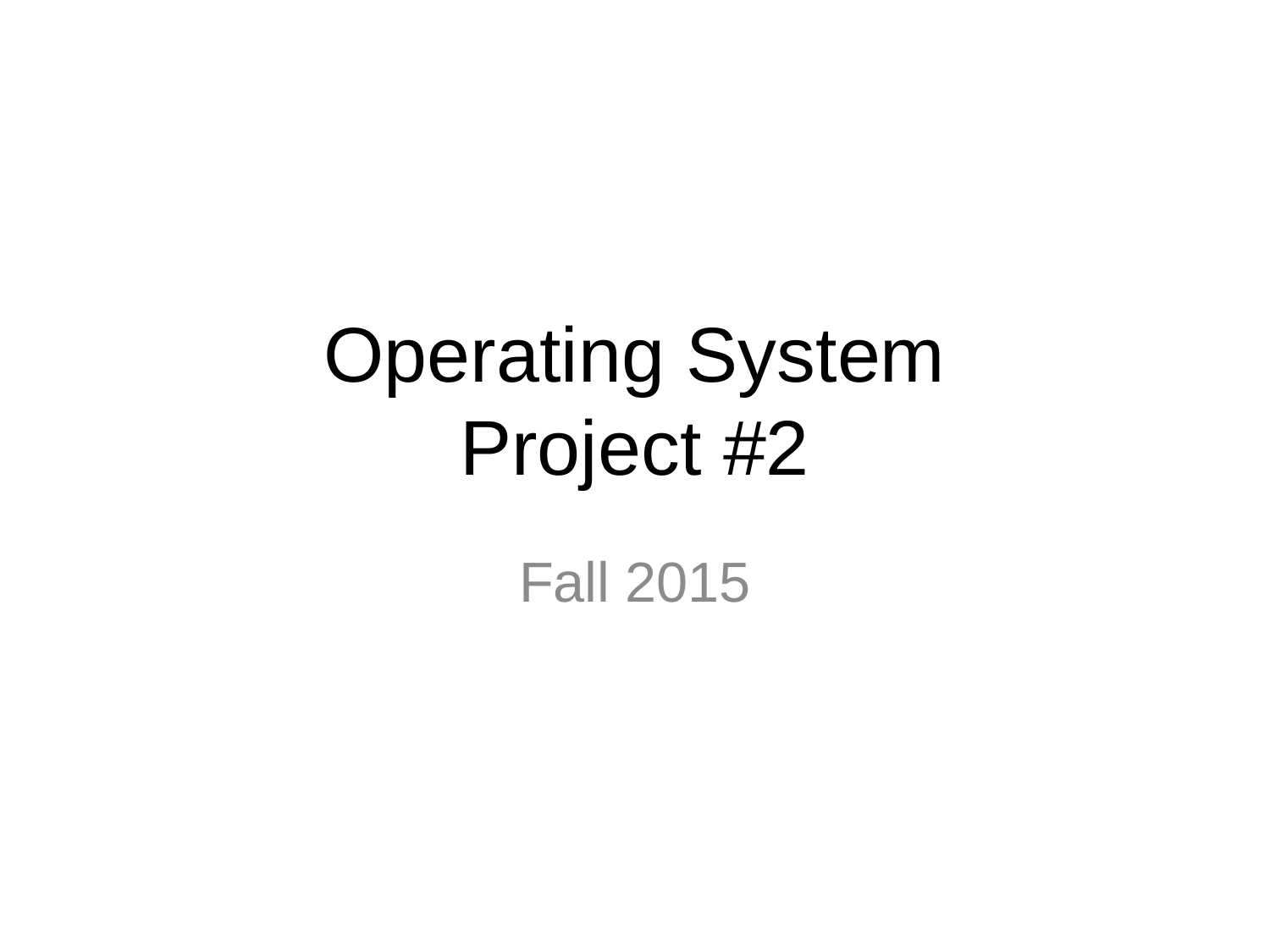

# Operating System Project #2
Fall 2015